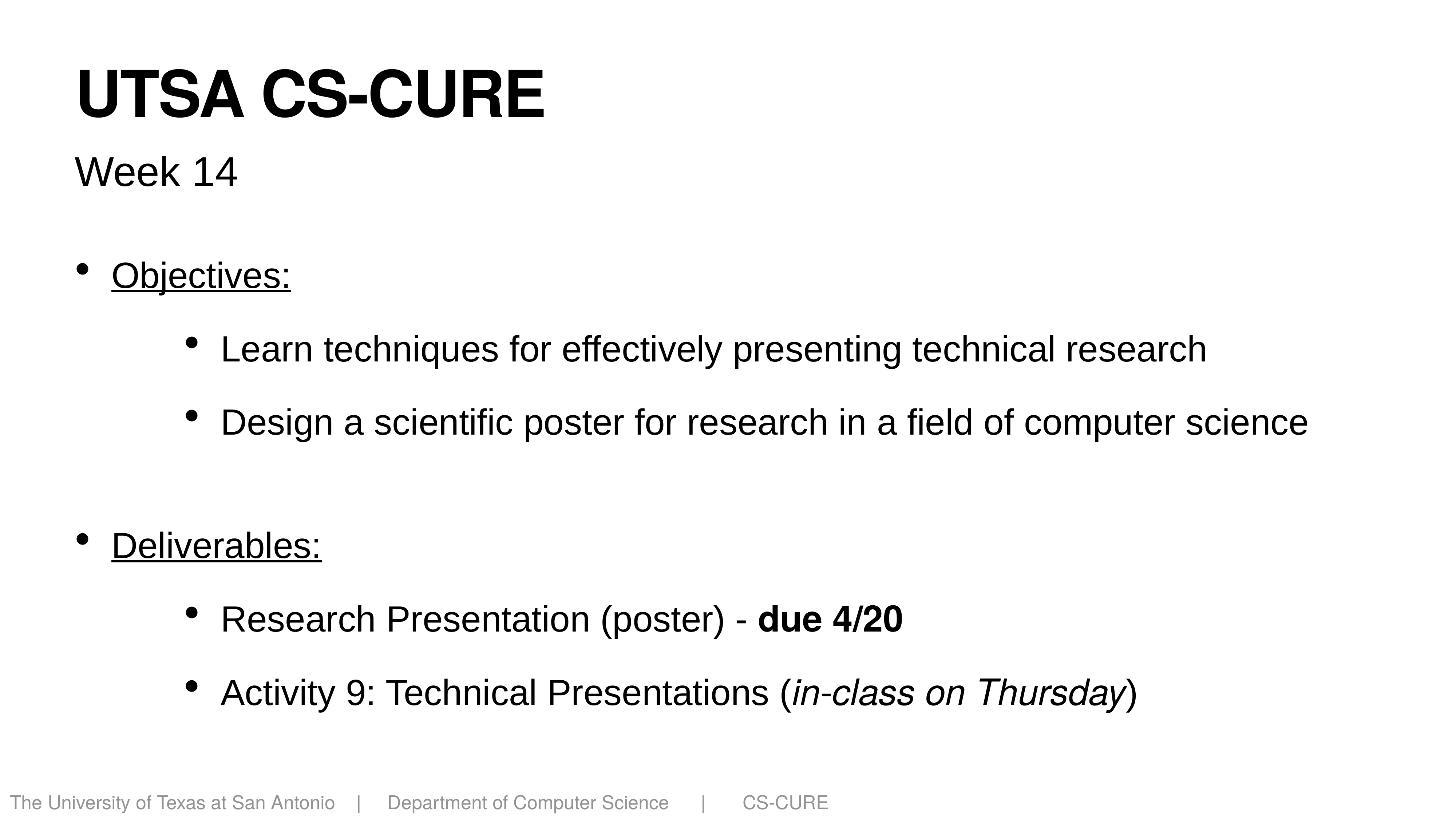

# UTSA CS-CURE
Week 14
Objectives:
Learn techniques for effectively presenting technical research
Design a scientific poster for research in a field of computer science

Deliverables:
Research Presentation (poster) - due 4/20
Activity 9: Technical Presentations (in-class on Thursday)
6